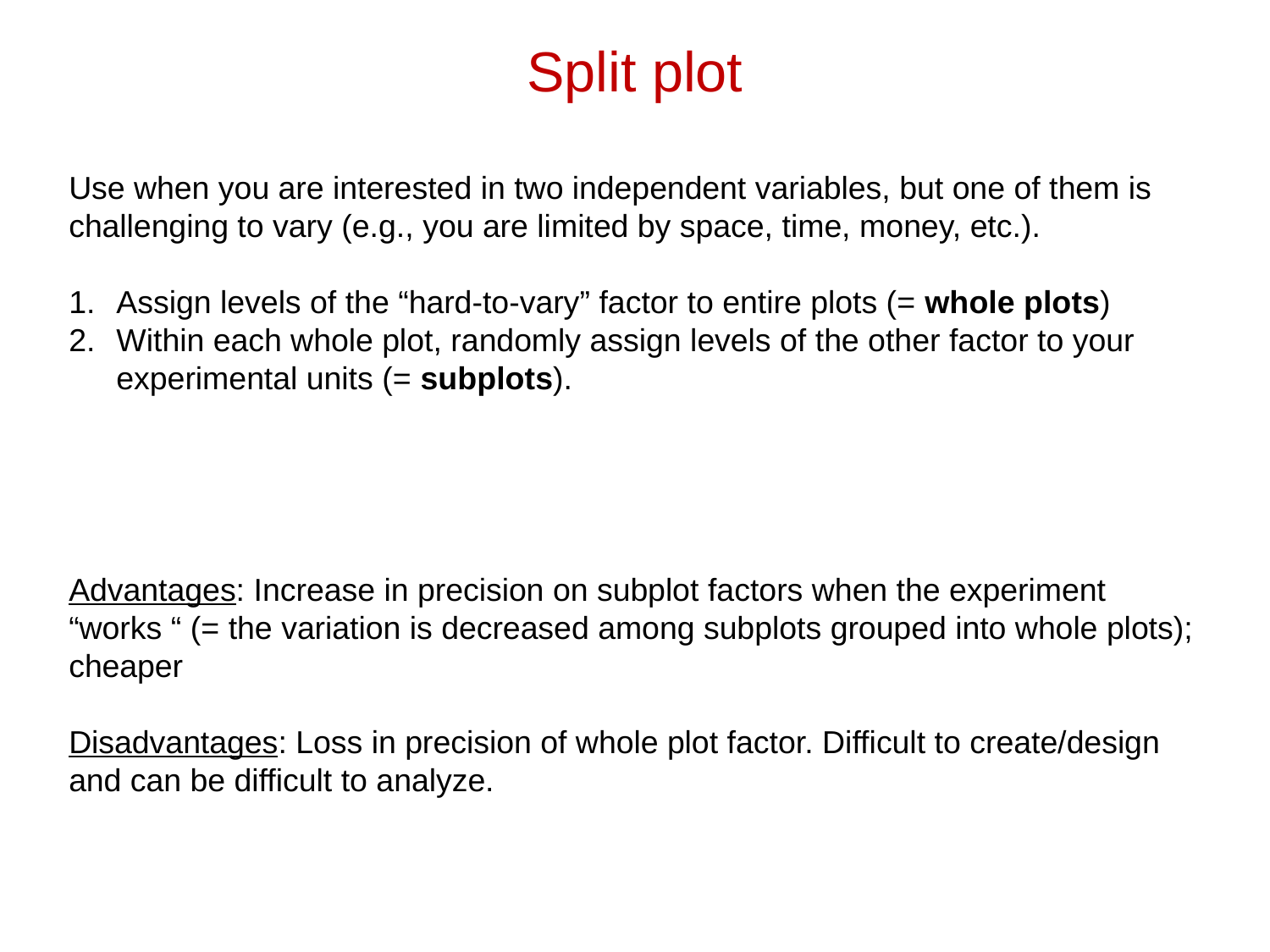

# Split plot
Use when you are interested in two independent variables, but one of them is challenging to vary (e.g., you are limited by space, time, money, etc.).

Assign levels of the “hard-to-vary” factor to entire plots (= whole plots)
Within each whole plot, randomly assign levels of the other factor to your experimental units (= subplots).
Advantages: Increase in precision on subplot factors when the experiment “works “ (= the variation is decreased among subplots grouped into whole plots); cheaper

Disadvantages: Loss in precision of whole plot factor. Difficult to create/design and can be difficult to analyze.